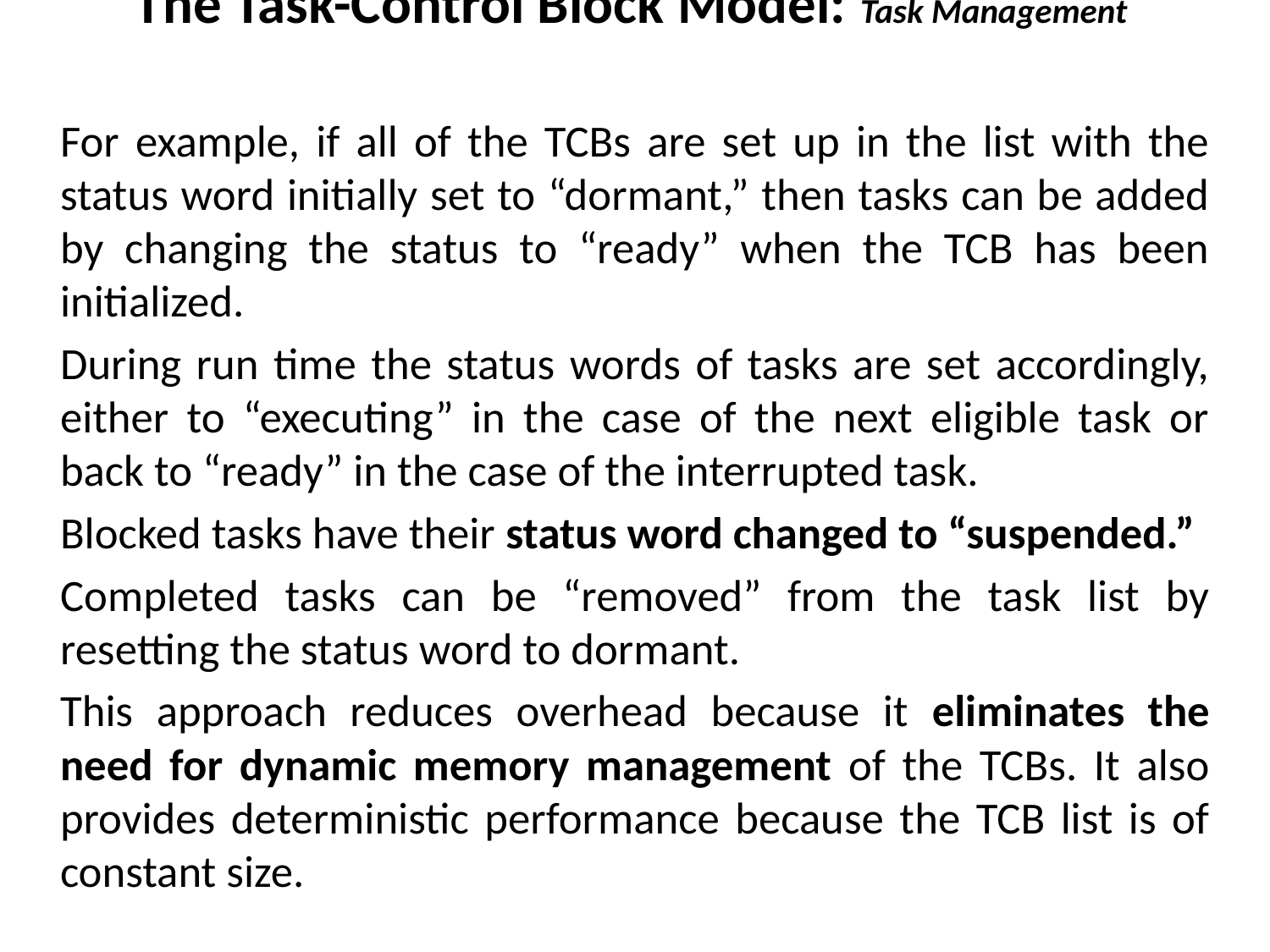

The Task-Control Block Model: Task Management
For example, if all of the TCBs are set up in the list with the status word initially set to “dormant,” then tasks can be added by changing the status to “ready” when the TCB has been initialized.
During run time the status words of tasks are set accordingly, either to “executing” in the case of the next eligible task or back to “ready” in the case of the interrupted task.
Blocked tasks have their status word changed to “suspended.”
Completed tasks can be “removed” from the task list by resetting the status word to dormant.
This approach reduces overhead because it eliminates the need for dynamic memory management of the TCBs. It also provides deterministic performance because the TCB list is of constant size.